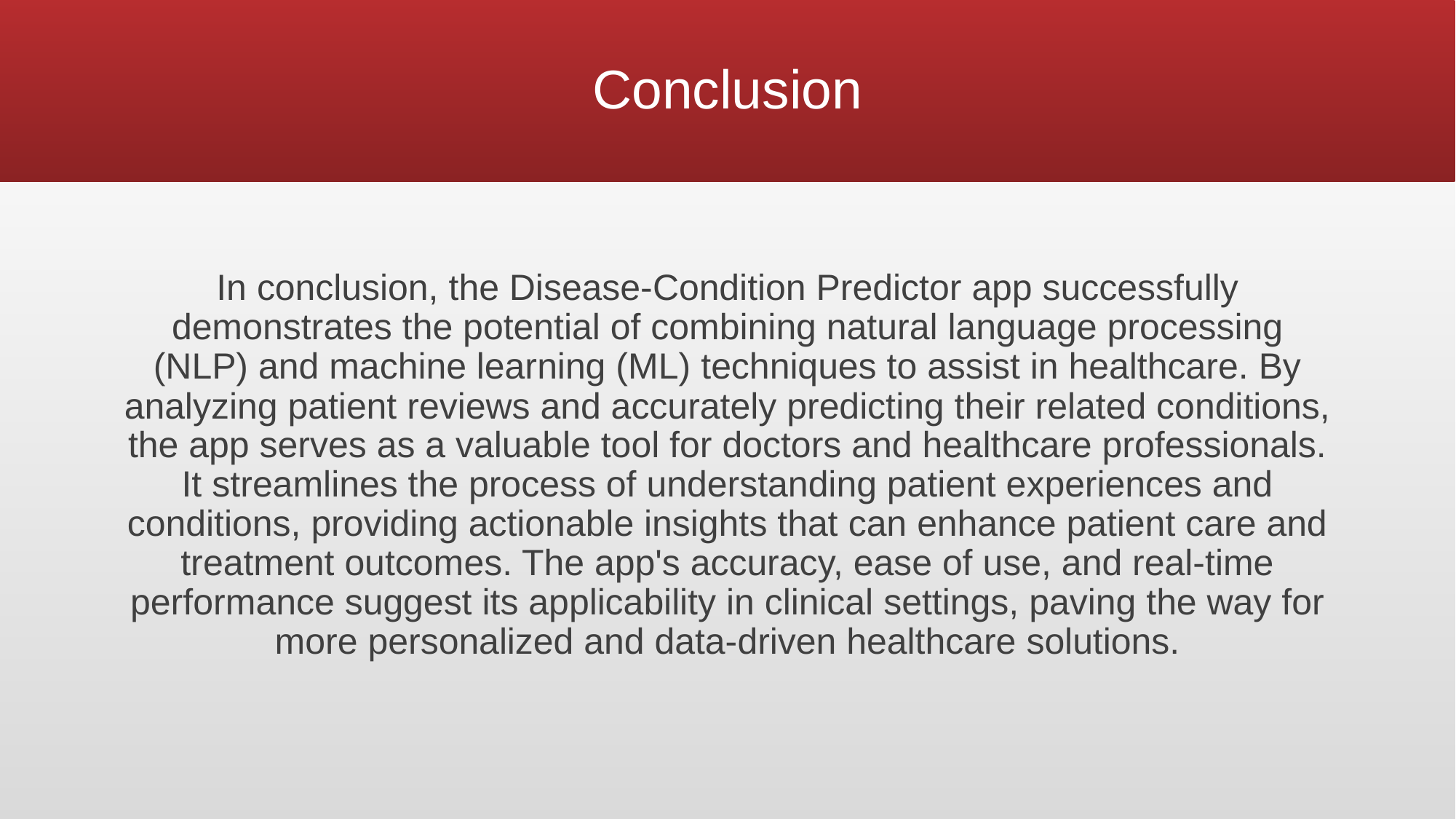

# Conclusion

In conclusion, the Disease-Condition Predictor app successfully demonstrates the potential of combining natural language processing (NLP) and machine learning (ML) techniques to assist in healthcare. By analyzing patient reviews and accurately predicting their related conditions, the app serves as a valuable tool for doctors and healthcare professionals. It streamlines the process of understanding patient experiences and conditions, providing actionable insights that can enhance patient care and treatment outcomes. The app's accuracy, ease of use, and real-time performance suggest its applicability in clinical settings, paving the way for more personalized and data-driven healthcare solutions.